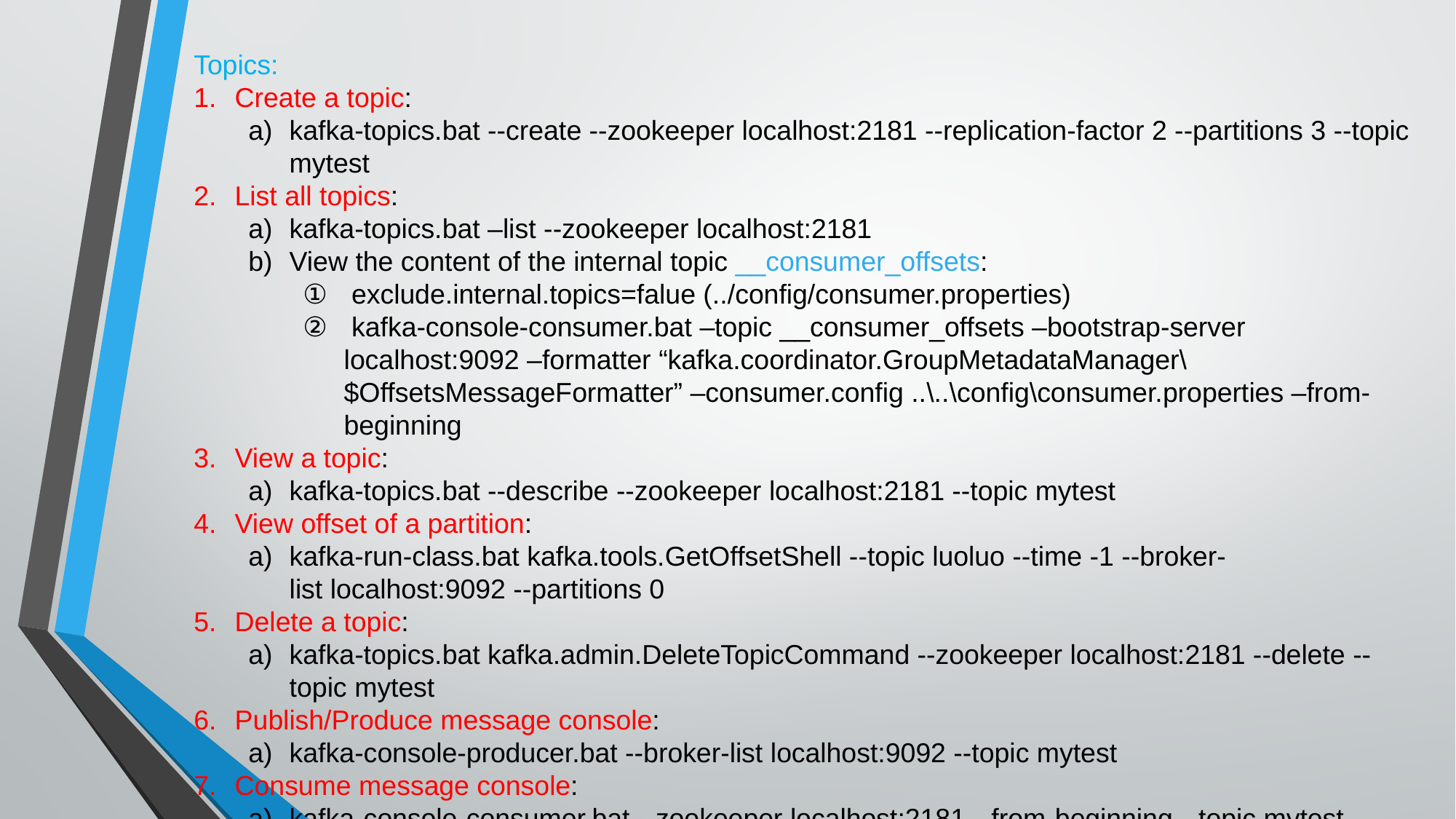

Topics:
Create a topic:
kafka-topics.bat --create --zookeeper localhost:2181 --replication-factor 2 --partitions 3 --topic mytest
List all topics:
kafka-topics.bat –list --zookeeper localhost:2181
View the content of the internal topic __consumer_offsets:
 exclude.internal.topics=falue (../config/consumer.properties)
 kafka-console-consumer.bat –topic __consumer_offsets –bootstrap-server localhost:9092 –formatter “kafka.coordinator.GroupMetadataManager\$OffsetsMessageFormatter” –consumer.config ..\..\config\consumer.properties –from-beginning
View a topic:
kafka-topics.bat --describe --zookeeper localhost:2181 --topic mytest
View offset of a partition:
kafka-run-class.bat kafka.tools.GetOffsetShell --topic luoluo --time -1 --broker-list localhost:9092 --partitions 0
Delete a topic:
kafka-topics.bat kafka.admin.DeleteTopicCommand --zookeeper localhost:2181 --delete --topic mytest
Publish/Produce message console:
kafka-console-producer.bat --broker-list localhost:9092 --topic mytest
Consume message console:
kafka-console-consumer.bat --zookeeper localhost:2181 --from-beginning --topic mytest